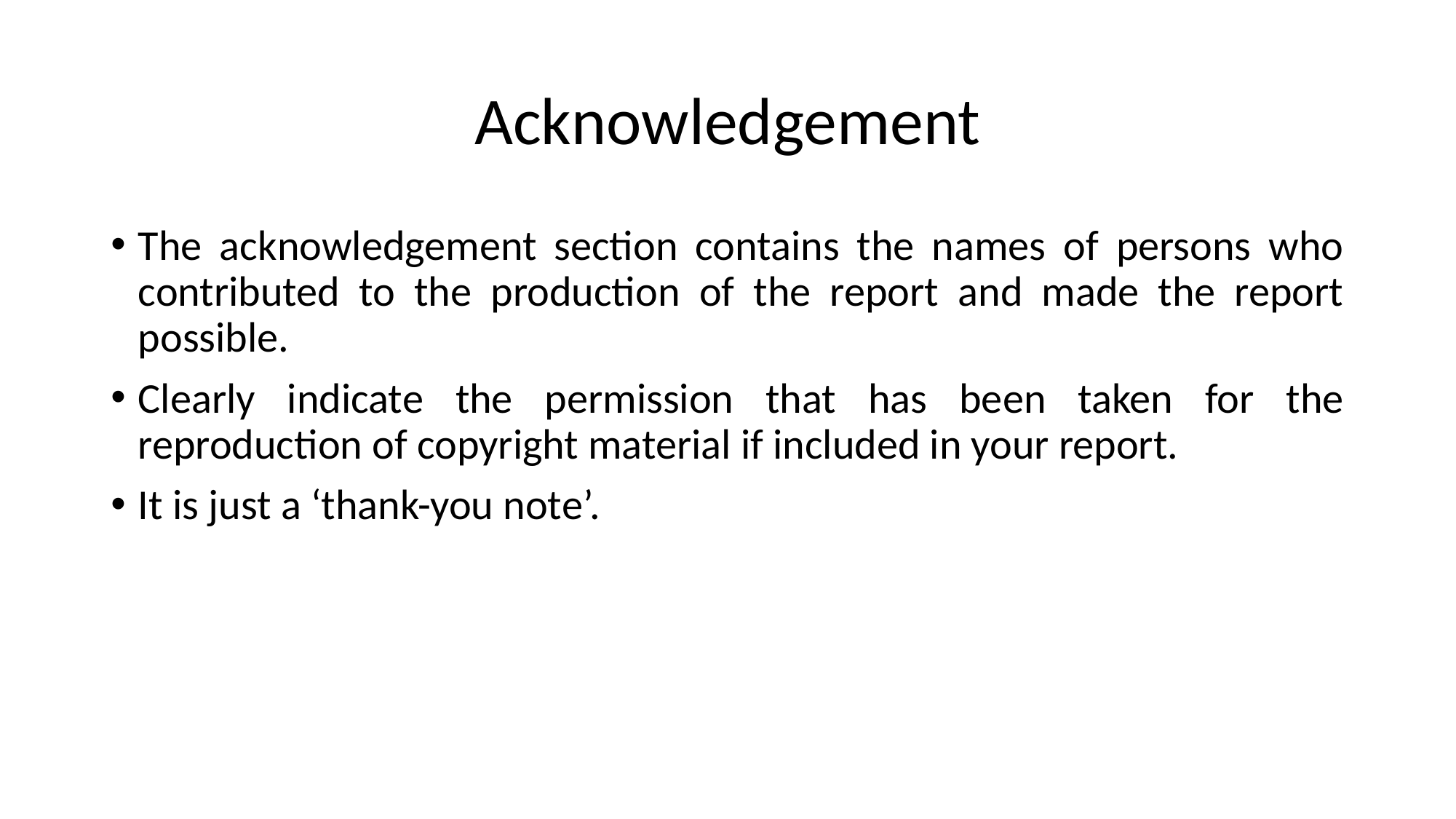

# Acknowledgement
The acknowledgement section contains the names of persons who contributed to the production of the report and made the report possible.
Clearly indicate the permission that has been taken for the reproduction of copyright material if included in your report.
It is just a ‘thank-you note’.